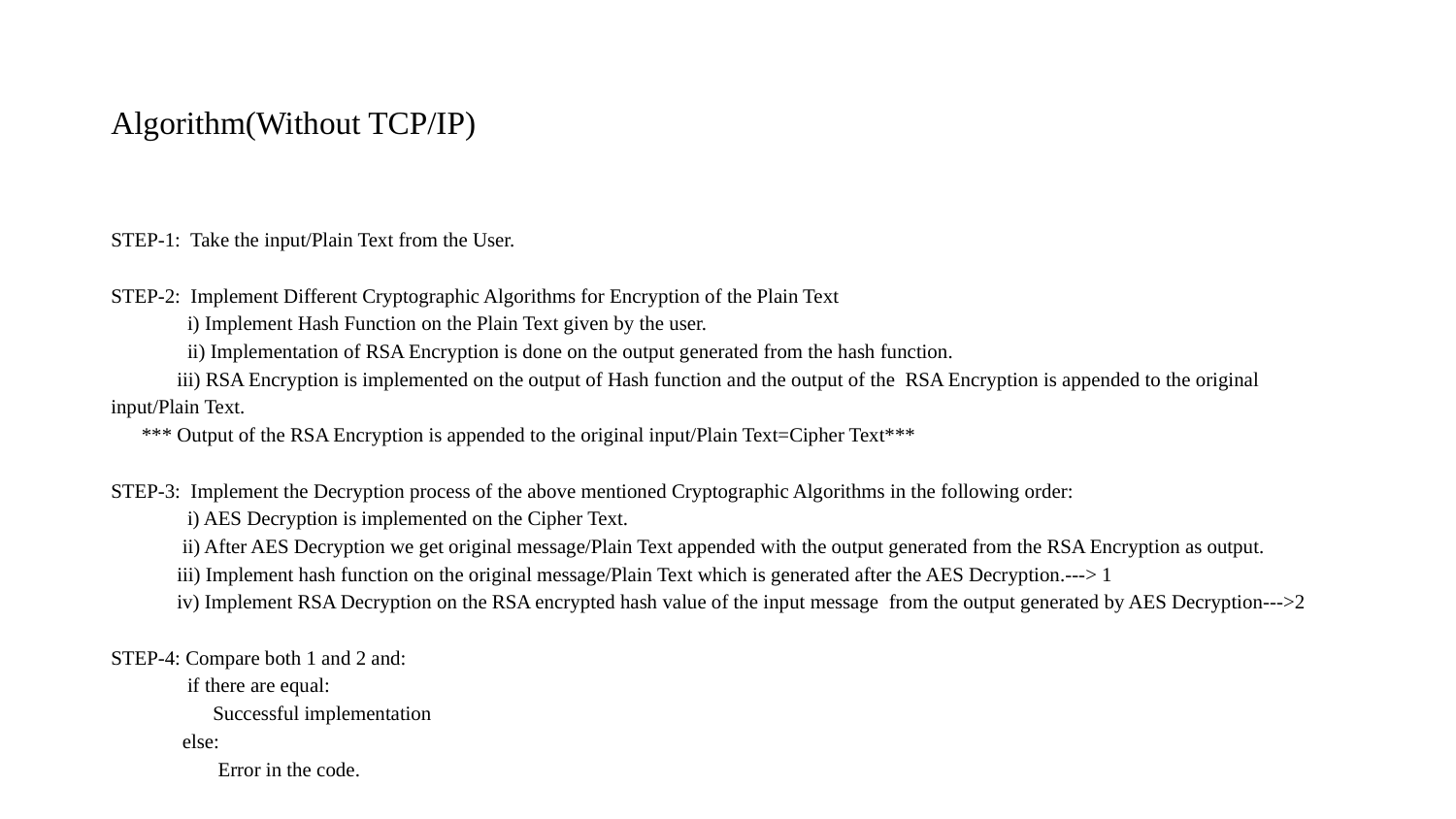

# Algorithm(Without TCP/IP)
STEP-1:  Take the input/Plain Text from the User.

STEP-2:  Implement Different Cryptographic Algorithms for Encryption of the Plain Text
               i) Implement Hash Function on the Plain Text given by the user.
               ii) Implementation of RSA Encryption is done on the output generated from the hash function.
             iii) RSA Encryption is implemented on the output of Hash function and the output of the  RSA Encryption is appended to the original input/Plain Text.
      *** Output of the RSA Encryption is appended to the original input/Plain Text=Cipher Text***

STEP-3:  Implement the Decryption process of the above mentioned Cryptographic Algorithms in the following order:
               i) AES Decryption is implemented on the Cipher Text.
              ii) After AES Decryption we get original message/Plain Text appended with the output generated from the RSA Encryption as output.
             iii) Implement hash function on the original message/Plain Text which is generated after the AES Decryption.---> 1
             iv) Implement RSA Decryption on the RSA encrypted hash value of the input message  from the output generated by AES Decryption--->2

STEP-4: Compare both 1 and 2 and:
               if there are equal:
                    Successful implementation
              else:
                     Error in the code.